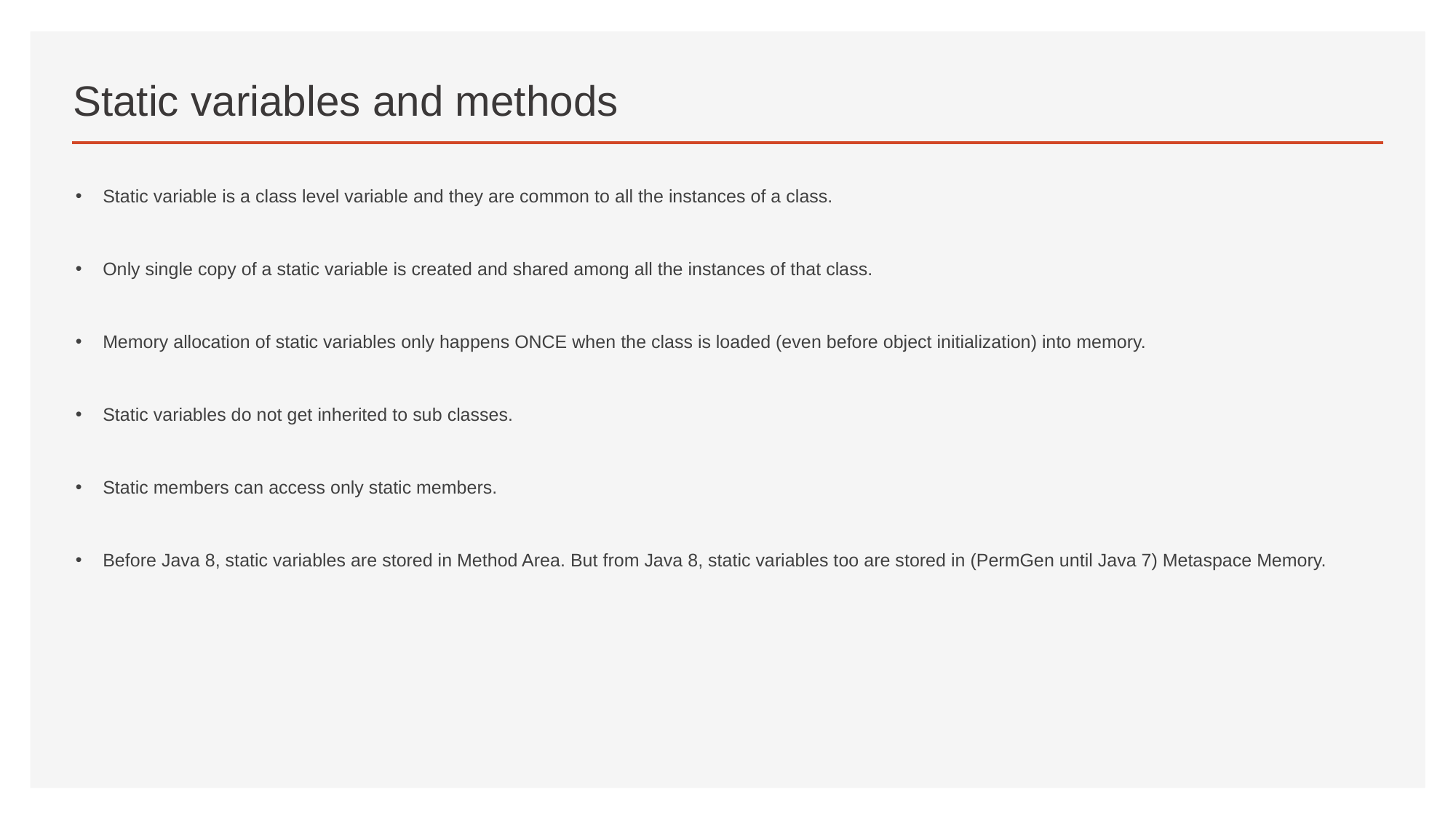

# Static variables and methods
Static variable is a class level variable and they are common to all the instances of a class.
Only single copy of a static variable is created and shared among all the instances of that class.
Memory allocation of static variables only happens ONCE when the class is loaded (even before object initialization) into memory.
Static variables do not get inherited to sub classes.
Static members can access only static members.
Before Java 8, static variables are stored in Method Area. But from Java 8, static variables too are stored in (PermGen until Java 7) Metaspace Memory.